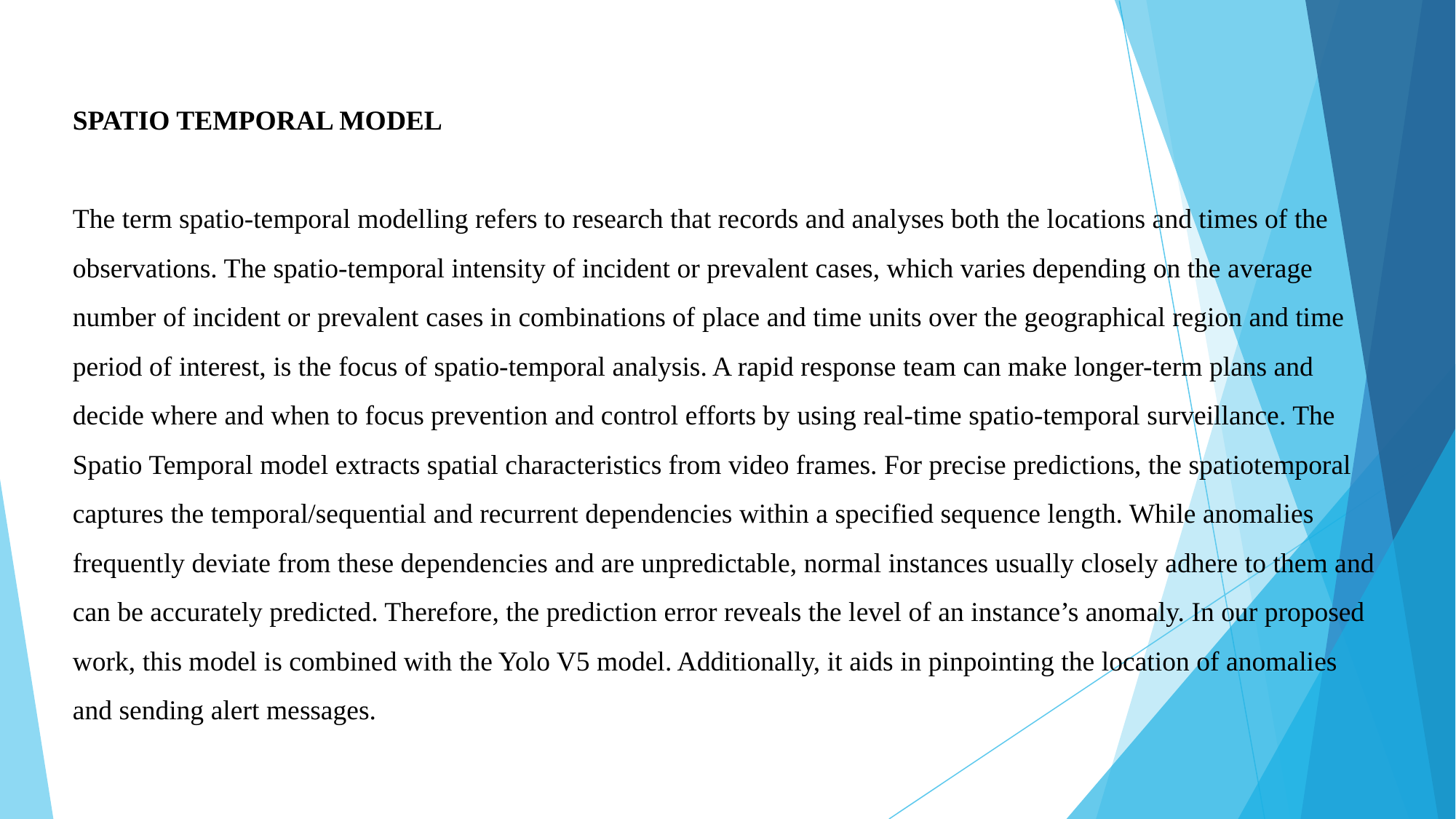

#
SPATIO TEMPORAL MODEL

The term spatio-temporal modelling refers to research that records and analyses both the locations and times of the observations. The spatio-temporal intensity of incident or prevalent cases, which varies depending on the average number of incident or prevalent cases in combinations of place and time units over the geographical region and time period of interest, is the focus of spatio-temporal analysis. A rapid response team can make longer-term plans and decide where and when to focus prevention and control efforts by using real-time spatio-temporal surveillance. The Spatio Temporal model extracts spatial characteristics from video frames. For precise predictions, the spatiotemporal captures the temporal/sequential and recurrent dependencies within a specified sequence length. While anomalies frequently deviate from these dependencies and are unpredictable, normal instances usually closely adhere to them and can be accurately predicted. Therefore, the prediction error reveals the level of an instance’s anomaly. In our proposed work, this model is combined with the Yolo V5 model. Additionally, it aids in pinpointing the location of anomalies and sending alert messages.